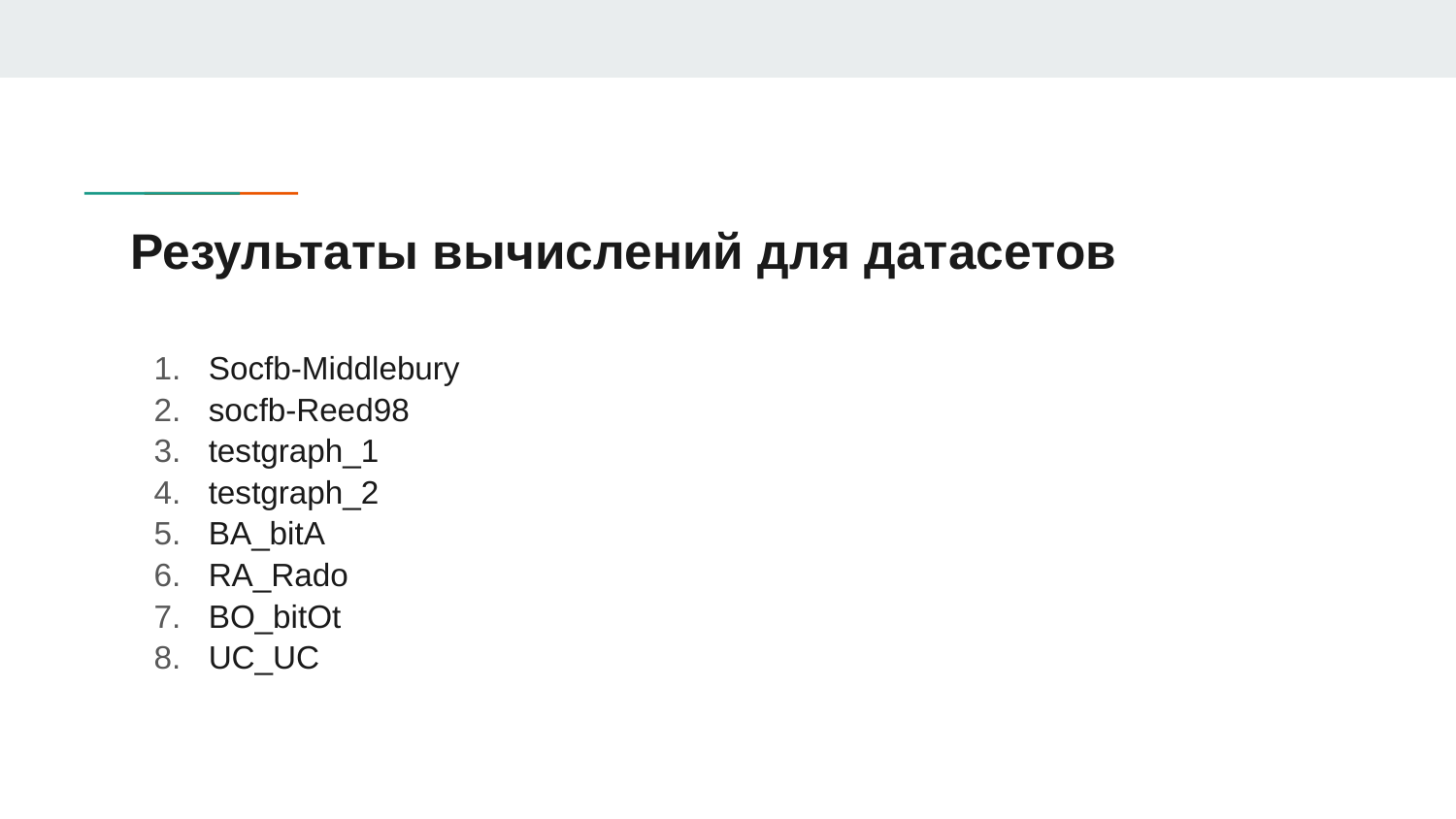

# Результаты вычислений для датасетов
Socfb-Middlebury
socfb-Reed98
testgraph_1
testgraph_2
BA_bitA
RA_Rado
BO_bitOt
UC_UC